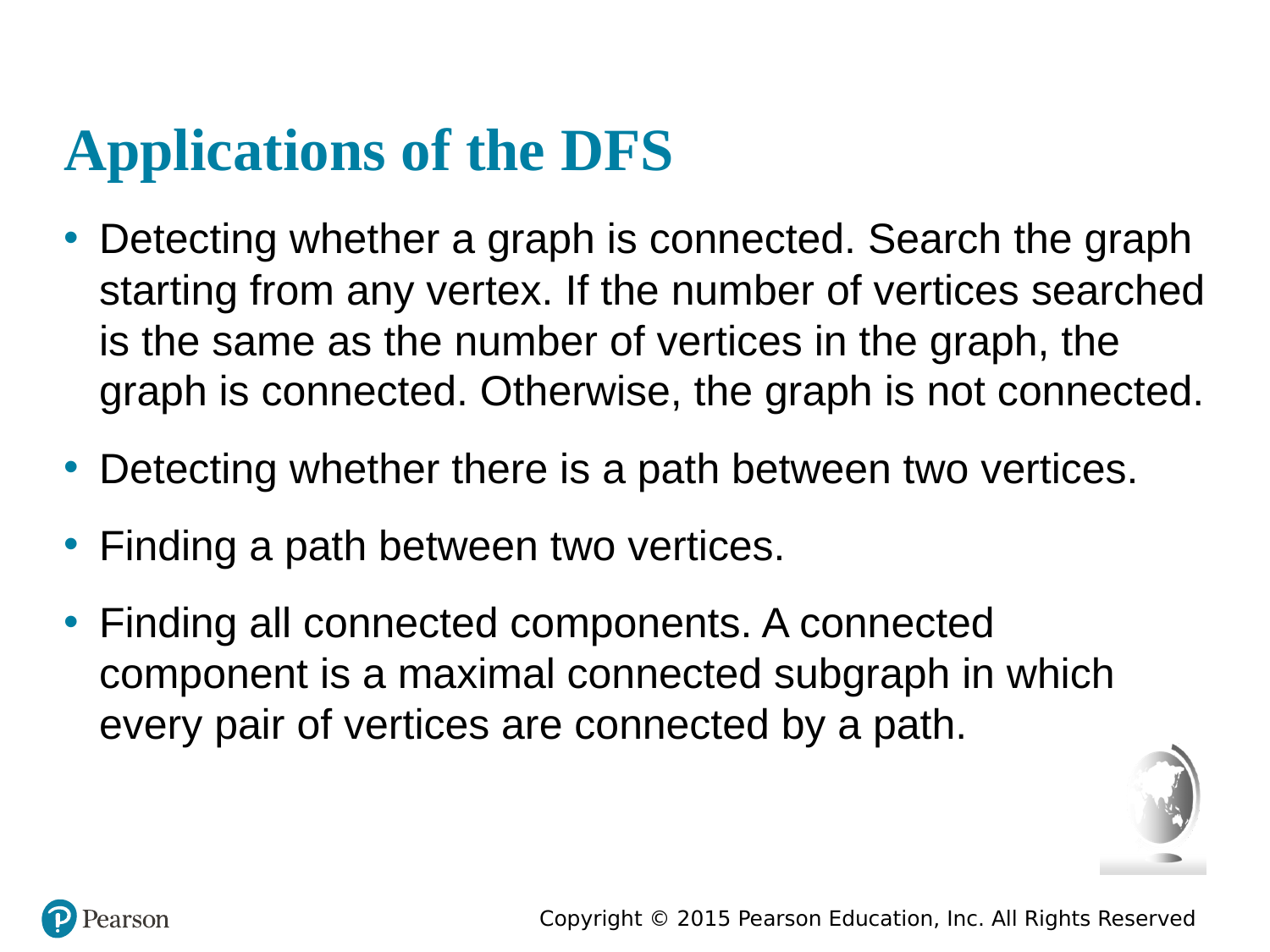

# Applications of the DFS
Detecting whether a graph is connected. Search the graph starting from any vertex. If the number of vertices searched is the same as the number of vertices in the graph, the graph is connected. Otherwise, the graph is not connected.
Detecting whether there is a path between two vertices.
Finding a path between two vertices.
Finding all connected components. A connected component is a maximal connected subgraph in which every pair of vertices are connected by a path.